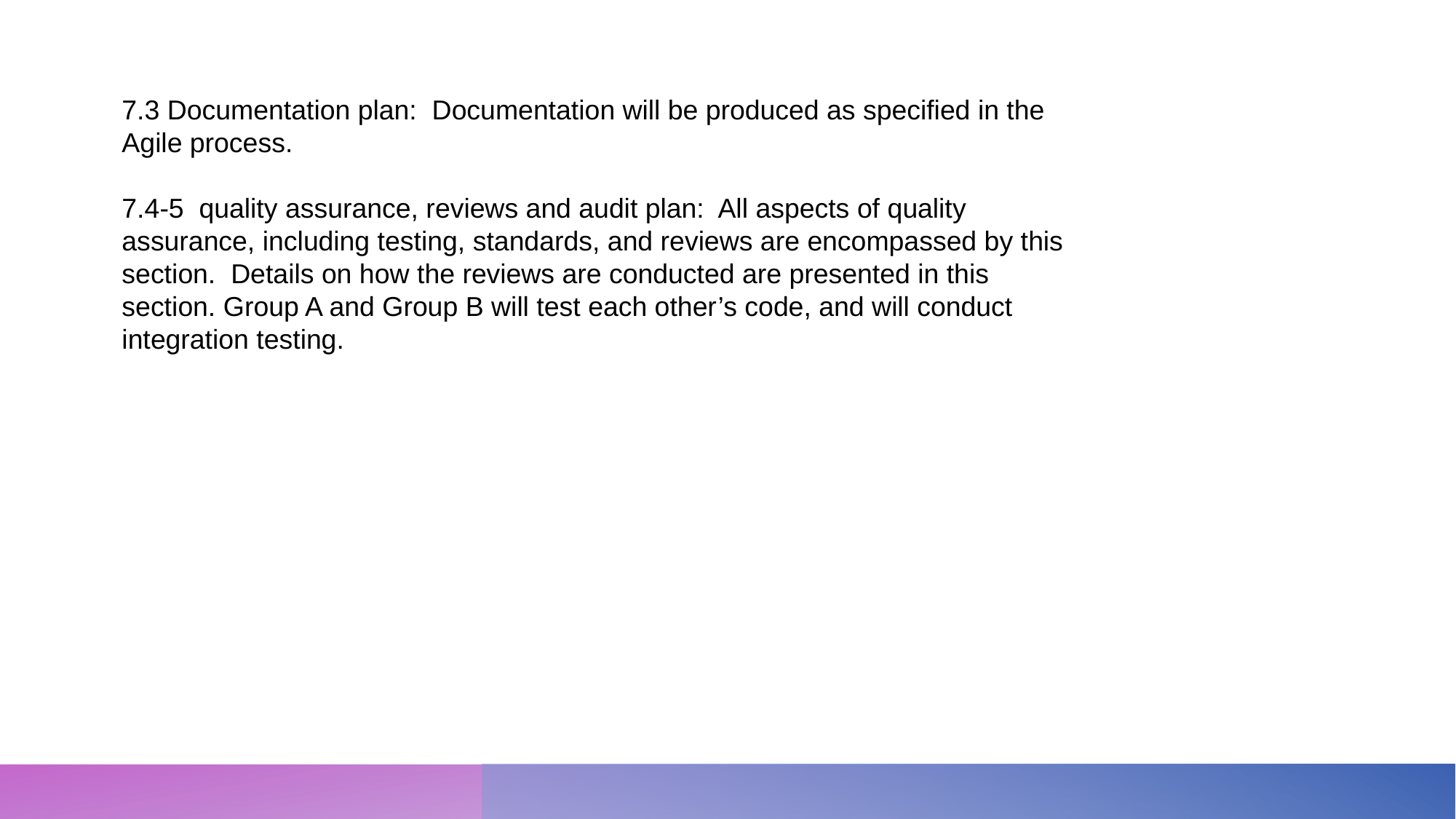

7.3 Documentation plan:  Documentation will be produced as specified in the
Agile process.

7.4-5  quality assurance, reviews and audit plan:  All aspects of quality assurance, including testing, standards, and reviews are encompassed by this section.  Details on how the reviews are conducted are presented in this section. Group A and Group B will test each other’s code, and will conduct integration testing.